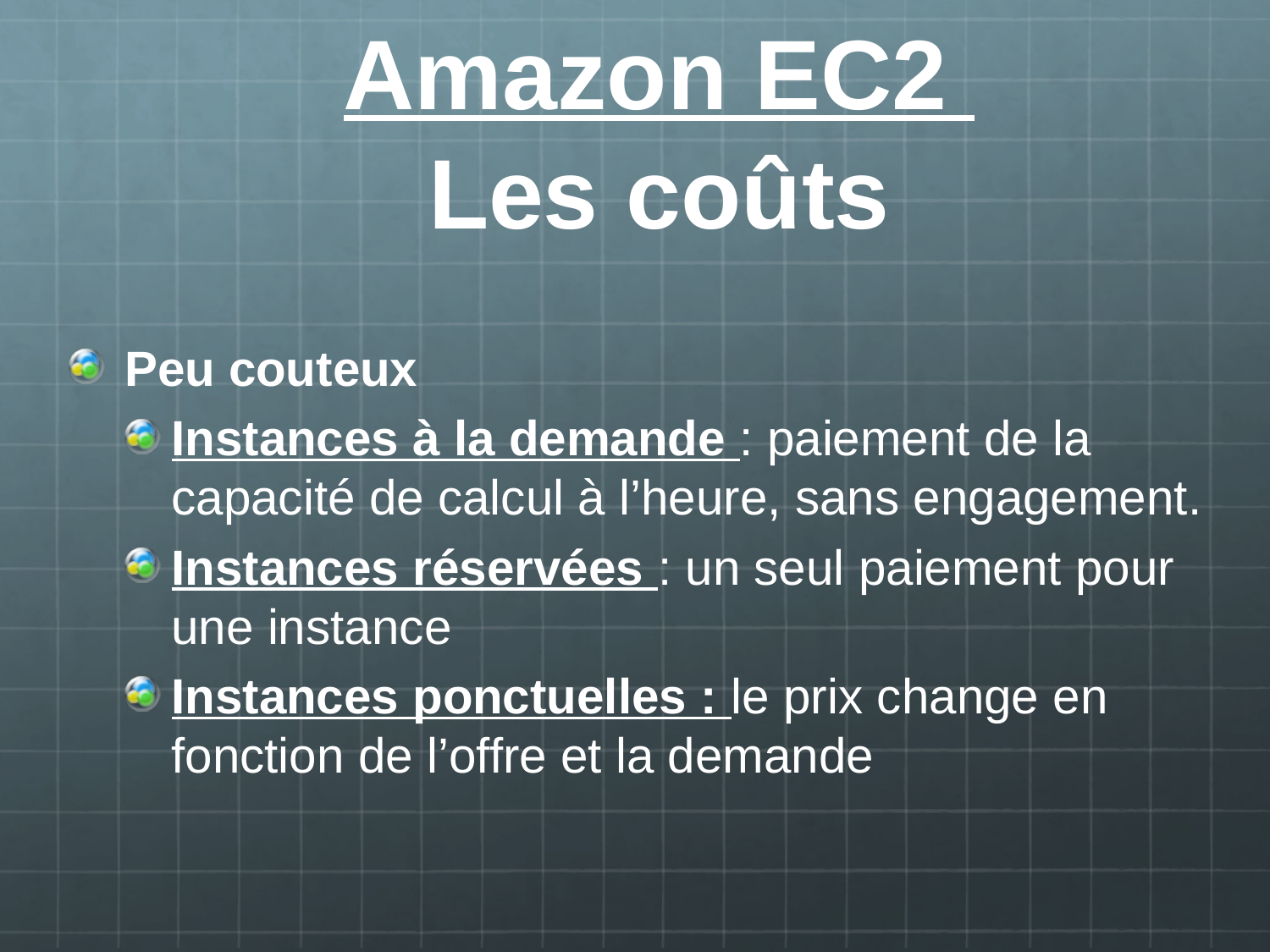

# Amazon EC2 Les coûts
Peu couteux
Instances à la demande : paiement de la capacité de calcul à l’heure, sans engagement.
Instances réservées : un seul paiement pour une instance
Instances ponctuelles : le prix change en fonction de l’offre et la demande